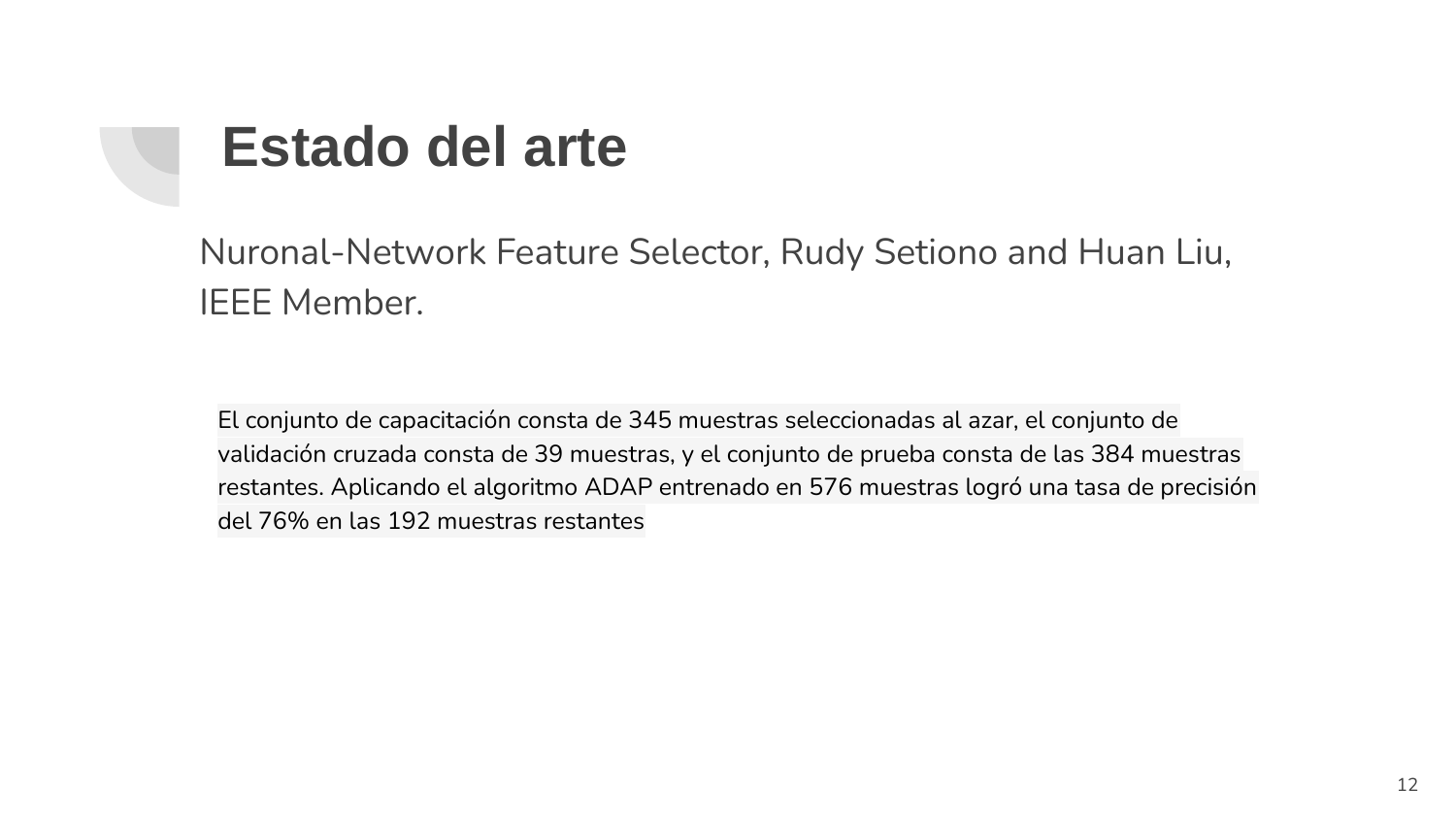

# Estado del arte
Nuronal-Network Feature Selector, Rudy Setiono and Huan Liu, IEEE Member.

El conjunto de capacitación consta de 345 muestras seleccionadas al azar, el conjunto de validación cruzada consta de 39 muestras, y el conjunto de prueba consta de las 384 muestras restantes. Aplicando el algoritmo ADAP entrenado en 576 muestras logró una tasa de precisión del 76% en las 192 muestras restantes

12